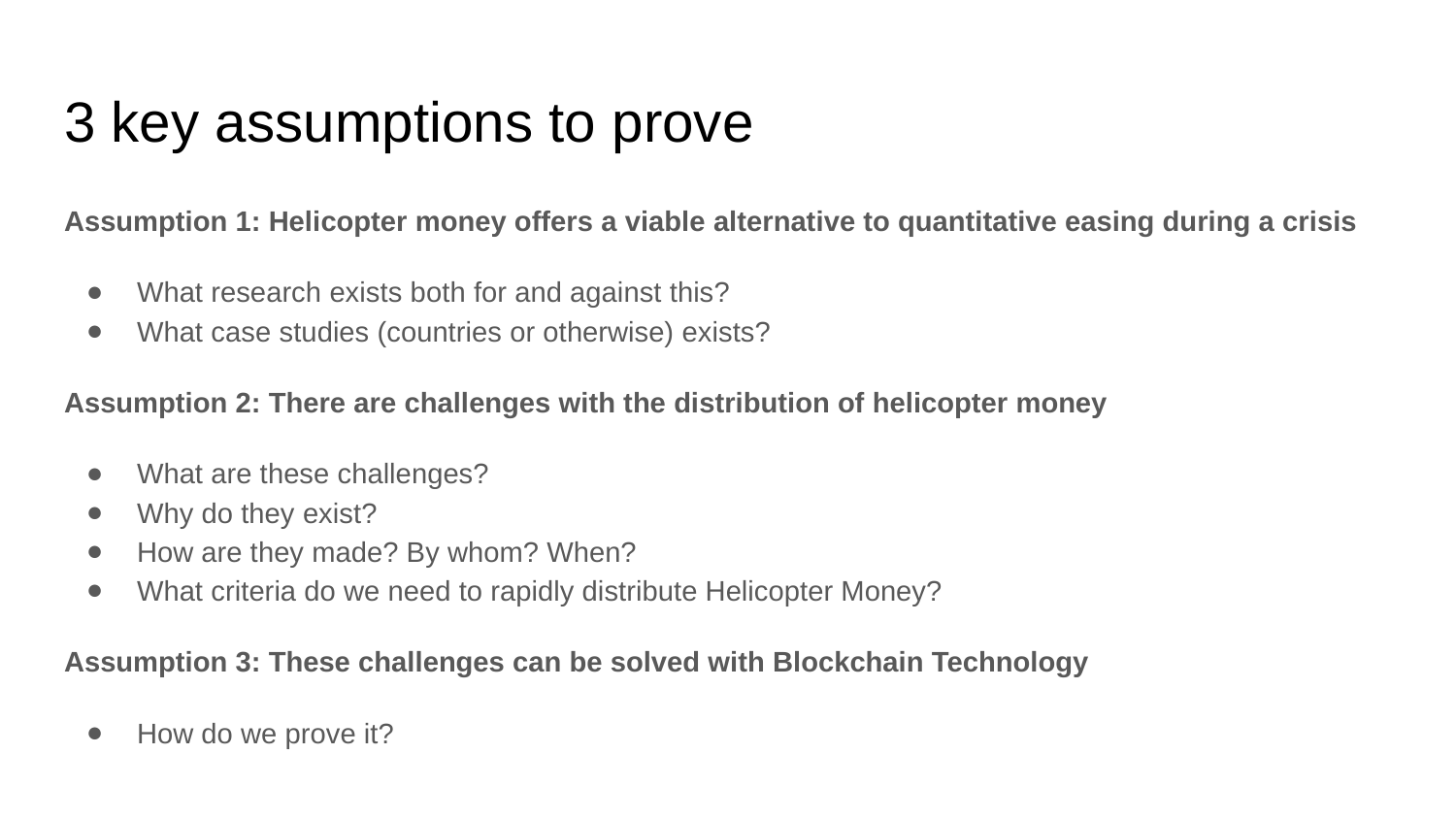

# 3 key assumptions to prove
Assumption 1: Helicopter money offers a viable alternative to quantitative easing during a crisis
What research exists both for and against this?
What case studies (countries or otherwise) exists?
Assumption 2: There are challenges with the distribution of helicopter money
What are these challenges?
Why do they exist?
How are they made? By whom? When?
What criteria do we need to rapidly distribute Helicopter Money?
Assumption 3: These challenges can be solved with Blockchain Technology
How do we prove it?